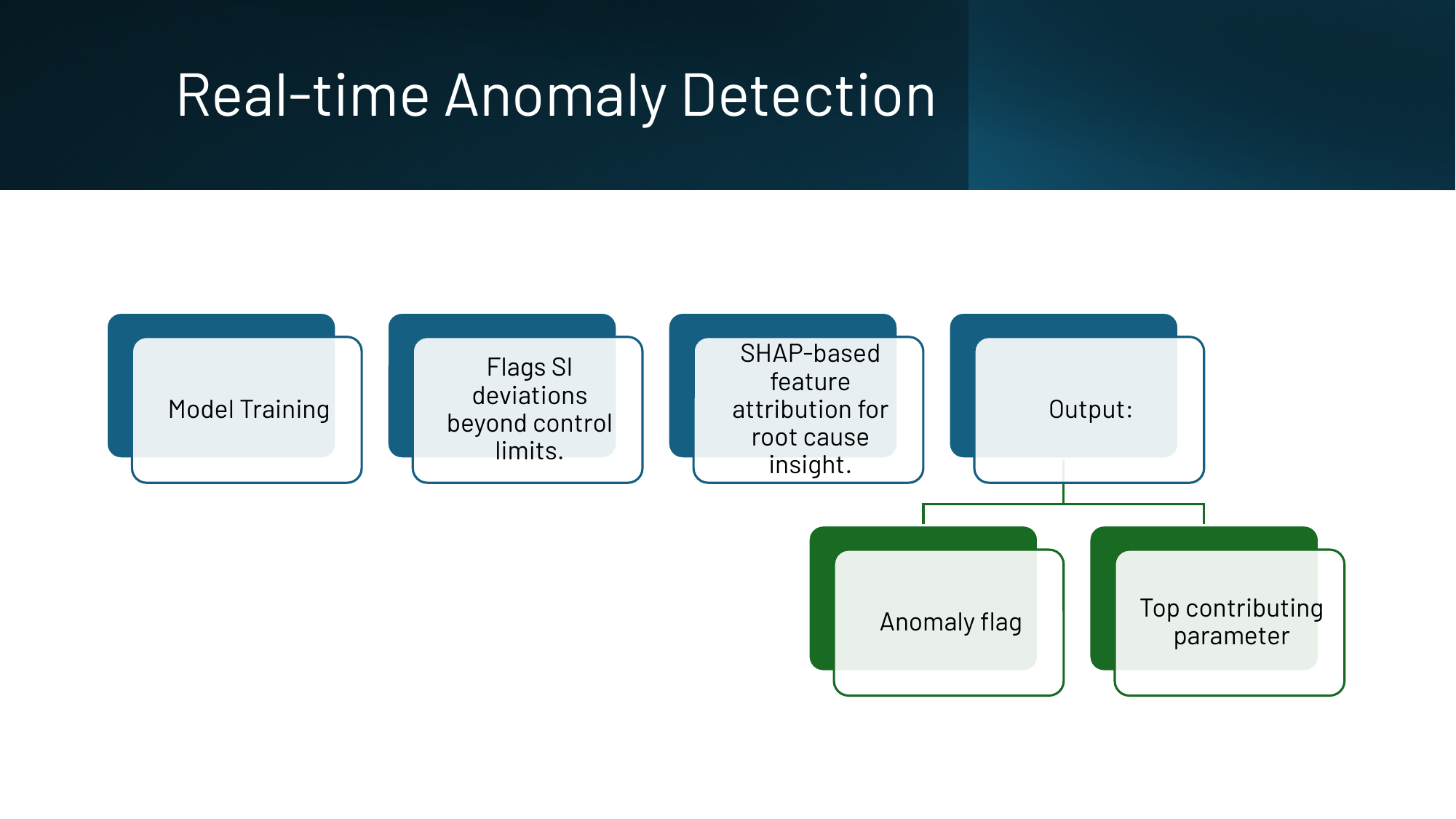

# Real-time Anomaly Detection
Model Training
Flags SI deviations beyond control limits.
SHAP-based feature attribution for root cause insight.
Output:
Anomaly flag
Top contributing parameter